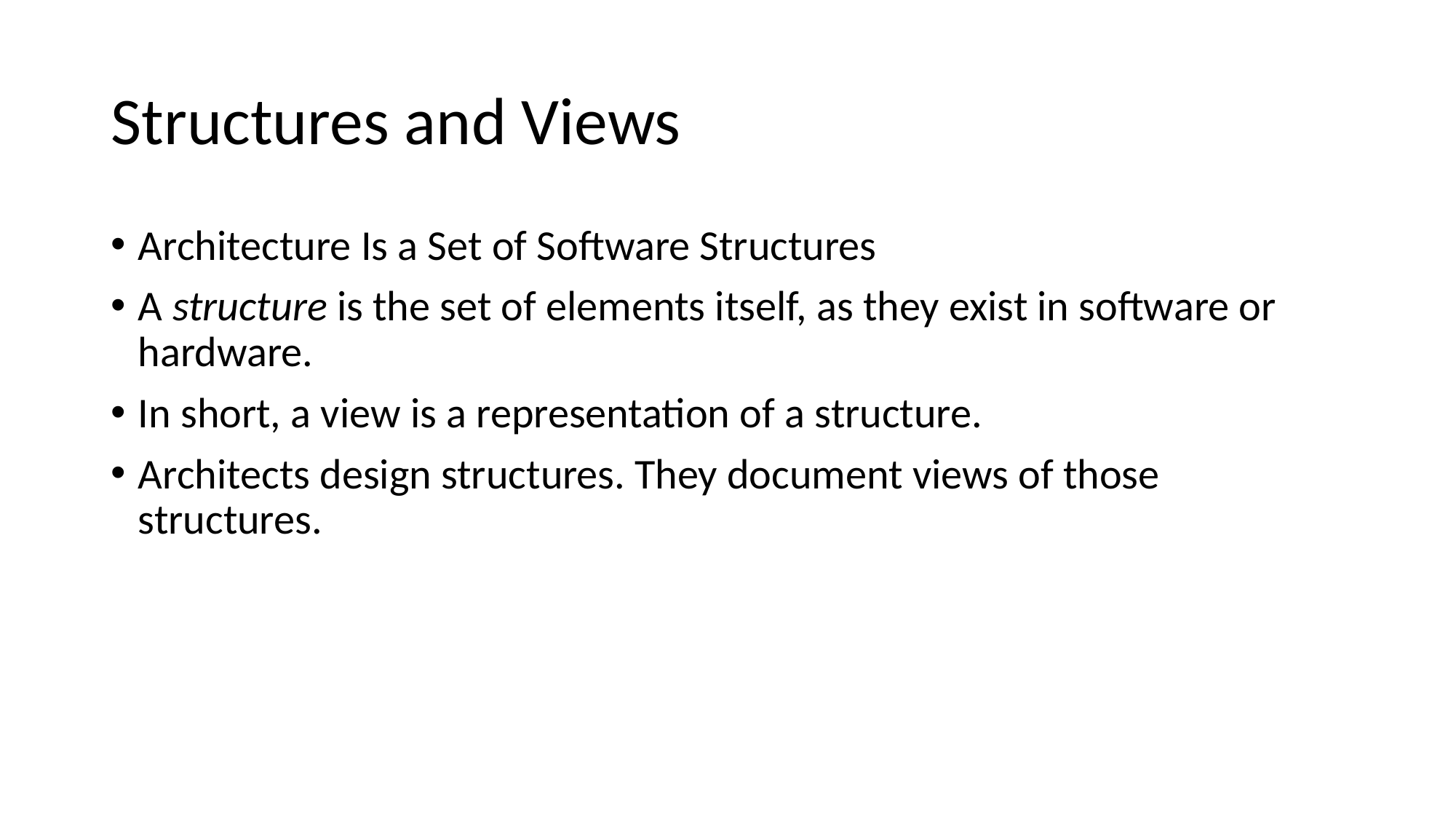

# Structures and Views
Architecture Is a Set of Software Structures
A structure is the set of elements itself, as they exist in software or hardware.
In short, a view is a representation of a structure.
Architects design structures. They document views of those structures.